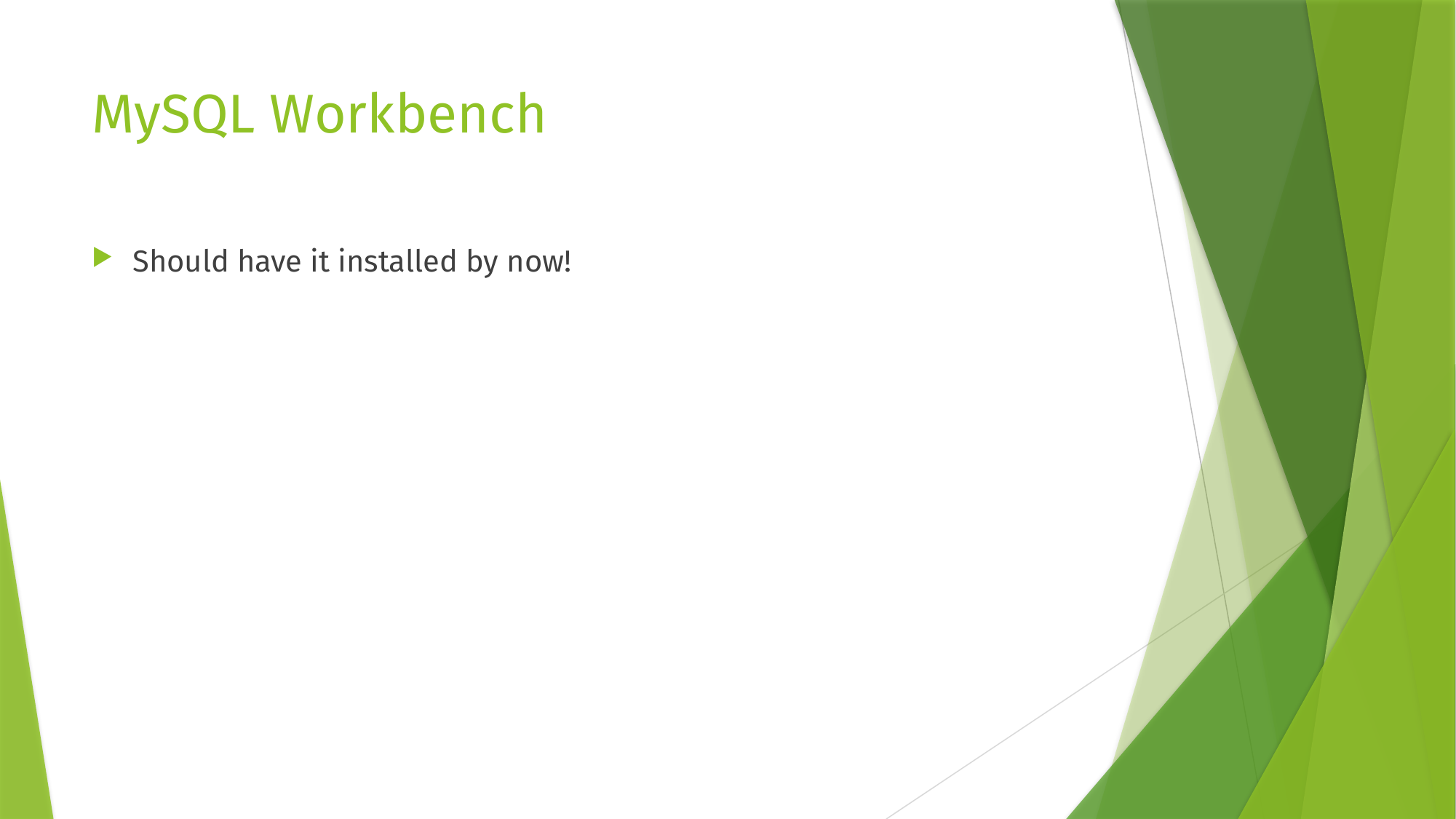

# MySQL Workbench
Should have it installed by now!